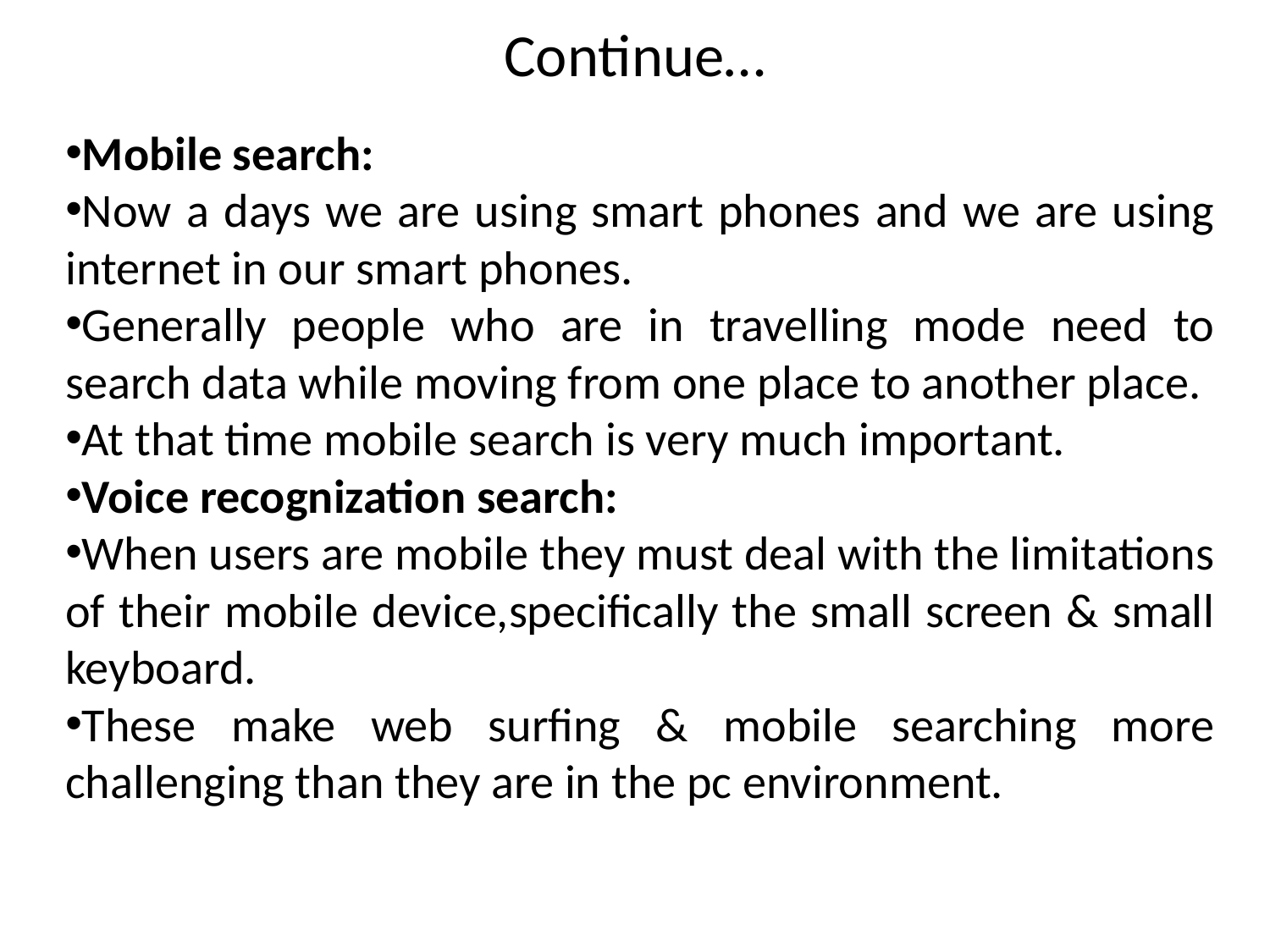

# Continue…
Mobile search:
Now a days we are using smart phones and we are using internet in our smart phones.
Generally people who are in travelling mode need to search data while moving from one place to another place.
At that time mobile search is very much important.
Voice recognization search:
When users are mobile they must deal with the limitations of their mobile device,specifically the small screen & small keyboard.
These make web surfing & mobile searching more challenging than they are in the pc environment.